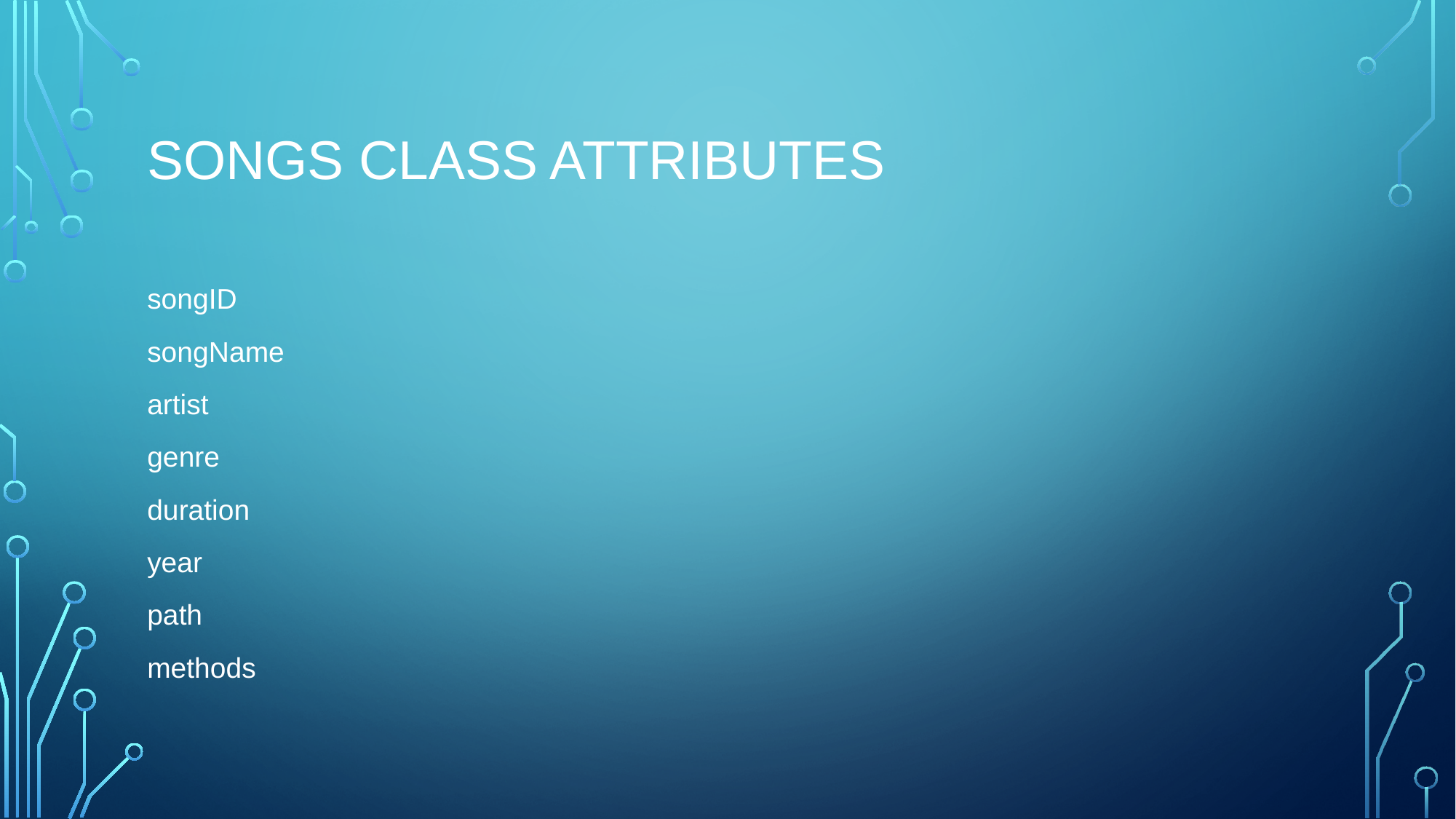

# Songs class attributes
songID
songName
artist
genre
duration
year
path
methods